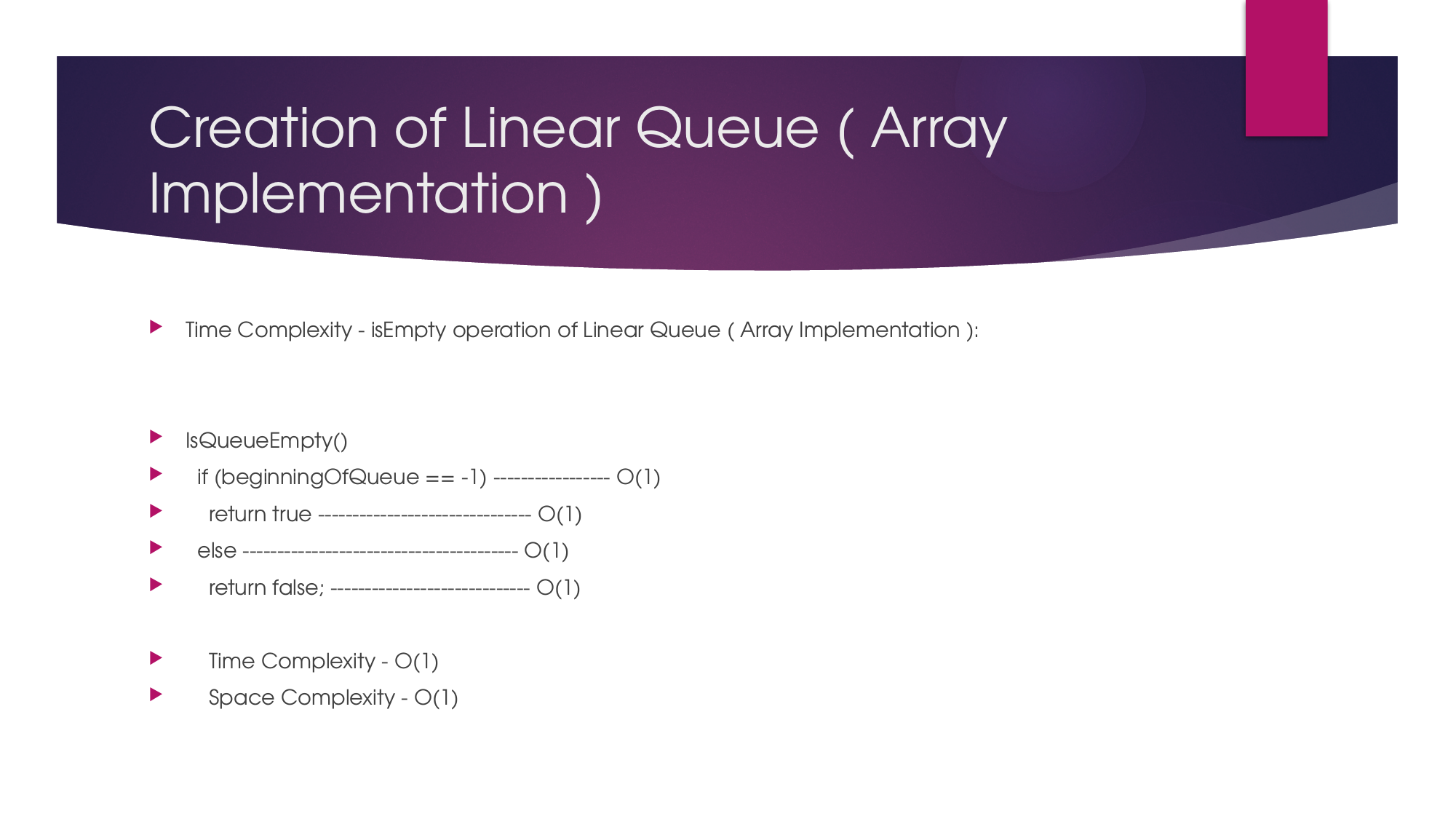

# Creation of Linear Queue ( Array Implementation )
Time Complexity - isEmpty operation of Linear Queue ( Array Implementation ):

IsQueueEmpty()
  if (beginningOfQueue == -1) ----------------- O(1)
    return true ------------------------------- O(1)
  else ---------------------------------------- O(1)
    return false; ----------------------------- O(1)

    Time Complexity - O(1)
    Space Complexity - O(1)